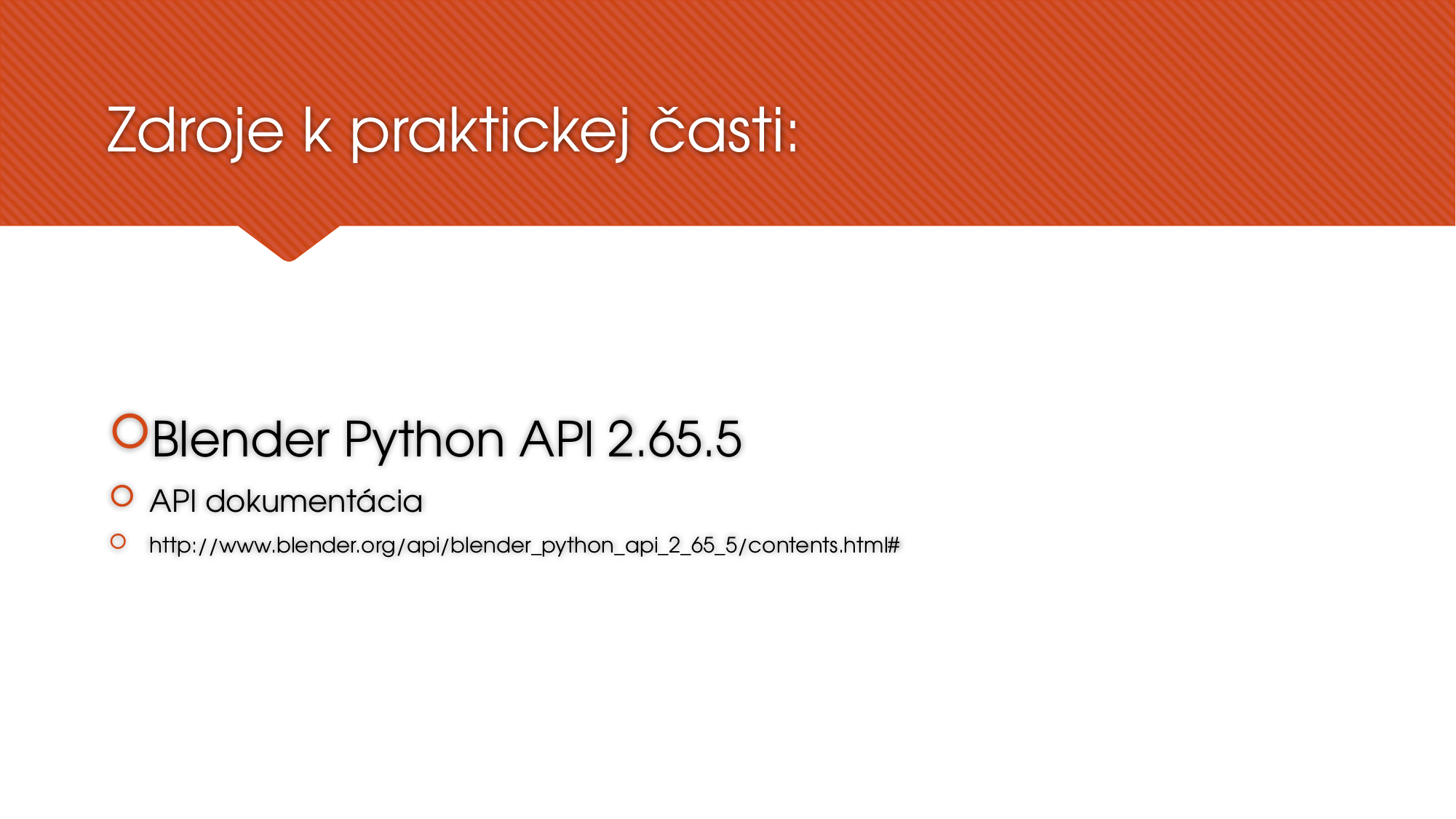

# Zdroje k praktickej časti:
Blender Python API 2.65.5
API dokumentácia
http://www.blender.org/api/blender_python_api_2_65_5/contents.html#